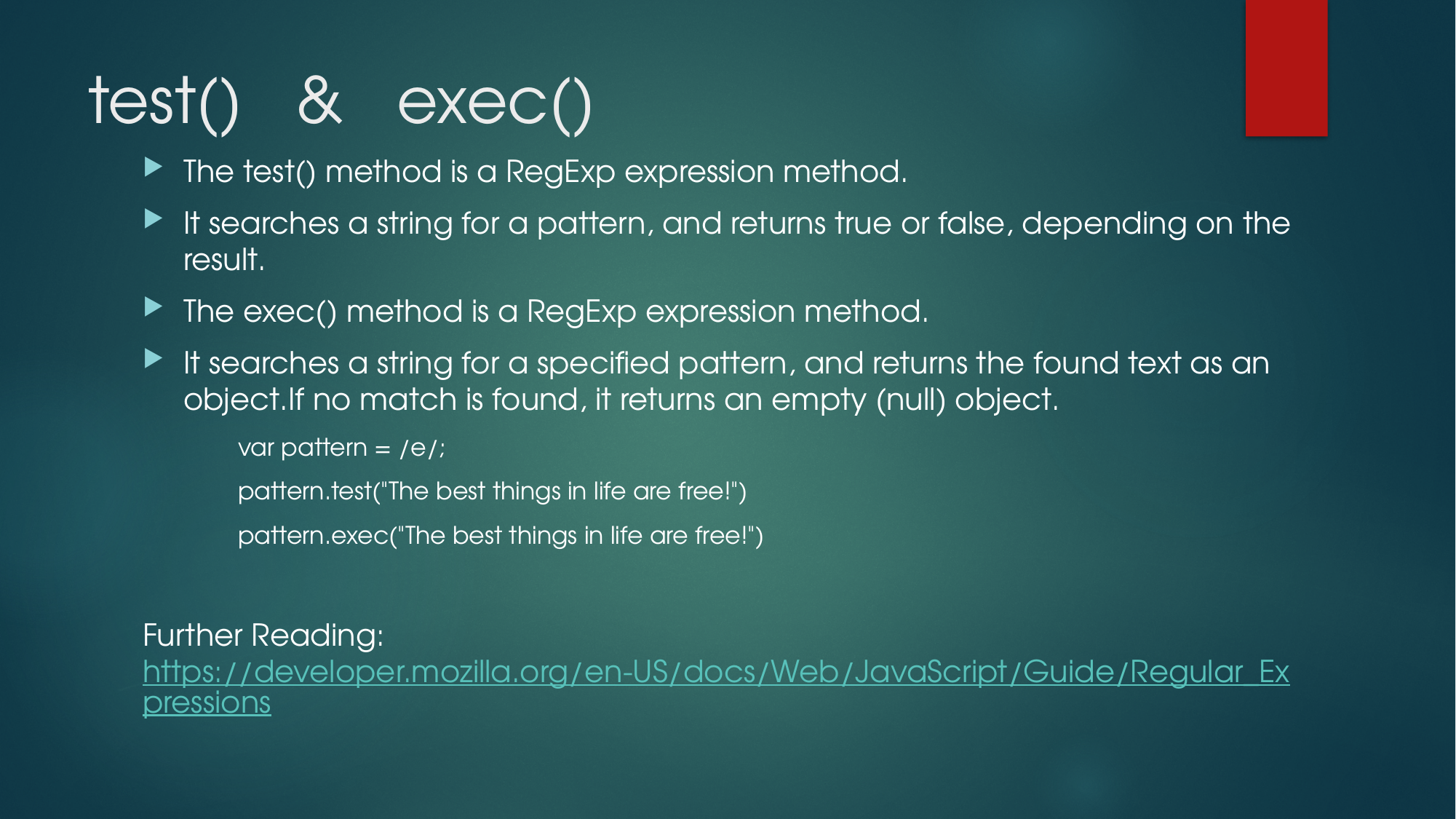

# test()   &   exec()
The test() method is a RegExp expression method.
It searches a string for a pattern, and returns true or false, depending on the result.
The exec() method is a RegExp expression method.
It searches a string for a specified pattern, and returns the found text as an object.If no match is found, it returns an empty (null) object.
var pattern = /e/;
pattern.test("The best things in life are free!")
pattern.exec("The best things in life are free!")

Further Reading:  https://developer.mozilla.org/en-US/docs/Web/JavaScript/Guide/Regular_Expressions